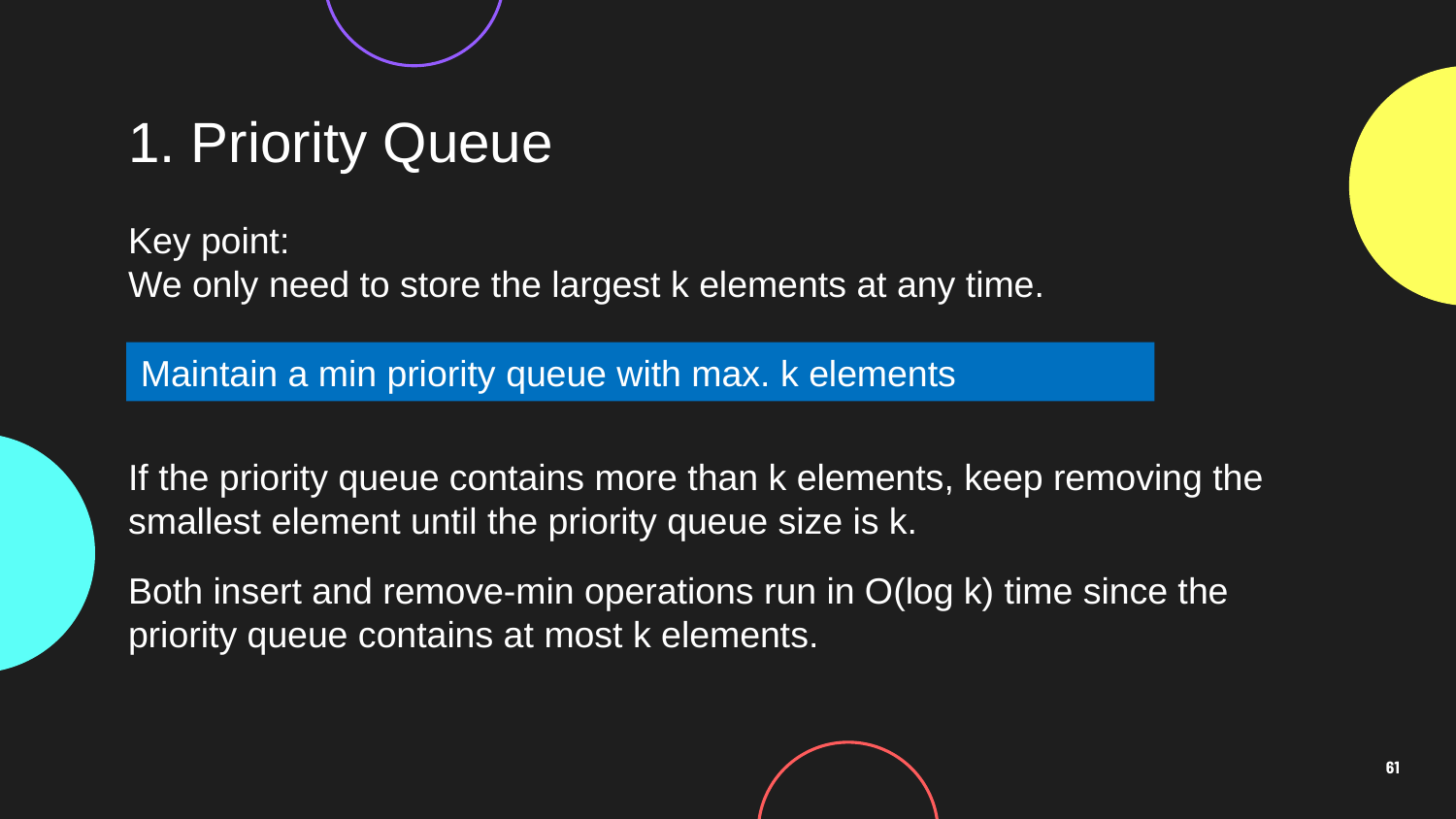

# 1. Priority Queue
Key point:
We only need to store the largest k elements at any time.
Maintain a min priority queue with max. k elements
If the priority queue contains more than k elements, keep removing the smallest element until the priority queue size is k.

Both insert and remove-min operations run in O(log k) time since the priority queue contains at most k elements.
61